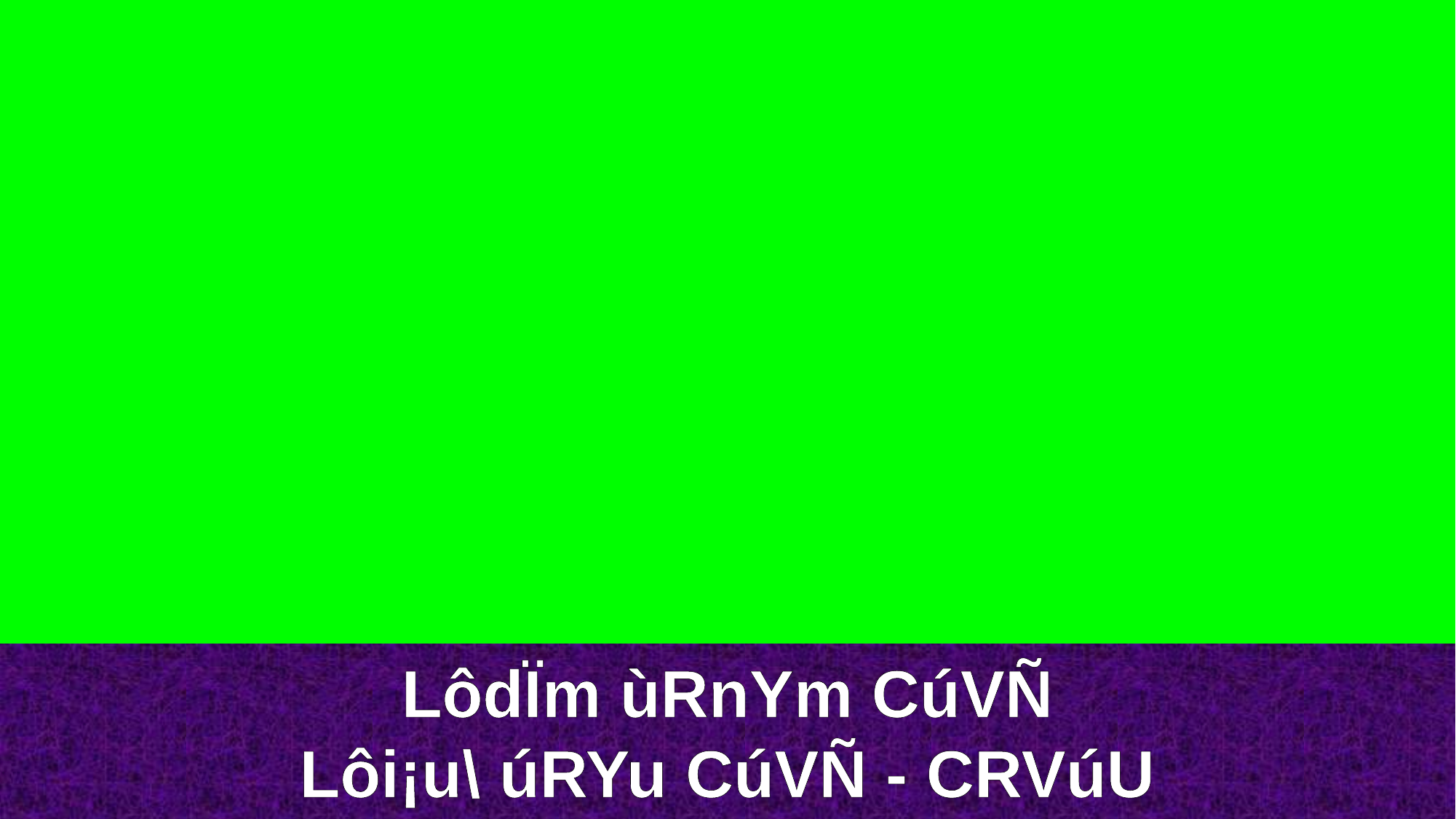

LôdÏm ùRnYm CúVÑ
Lôi¡u\ úRYu CúVÑ - CRVúU